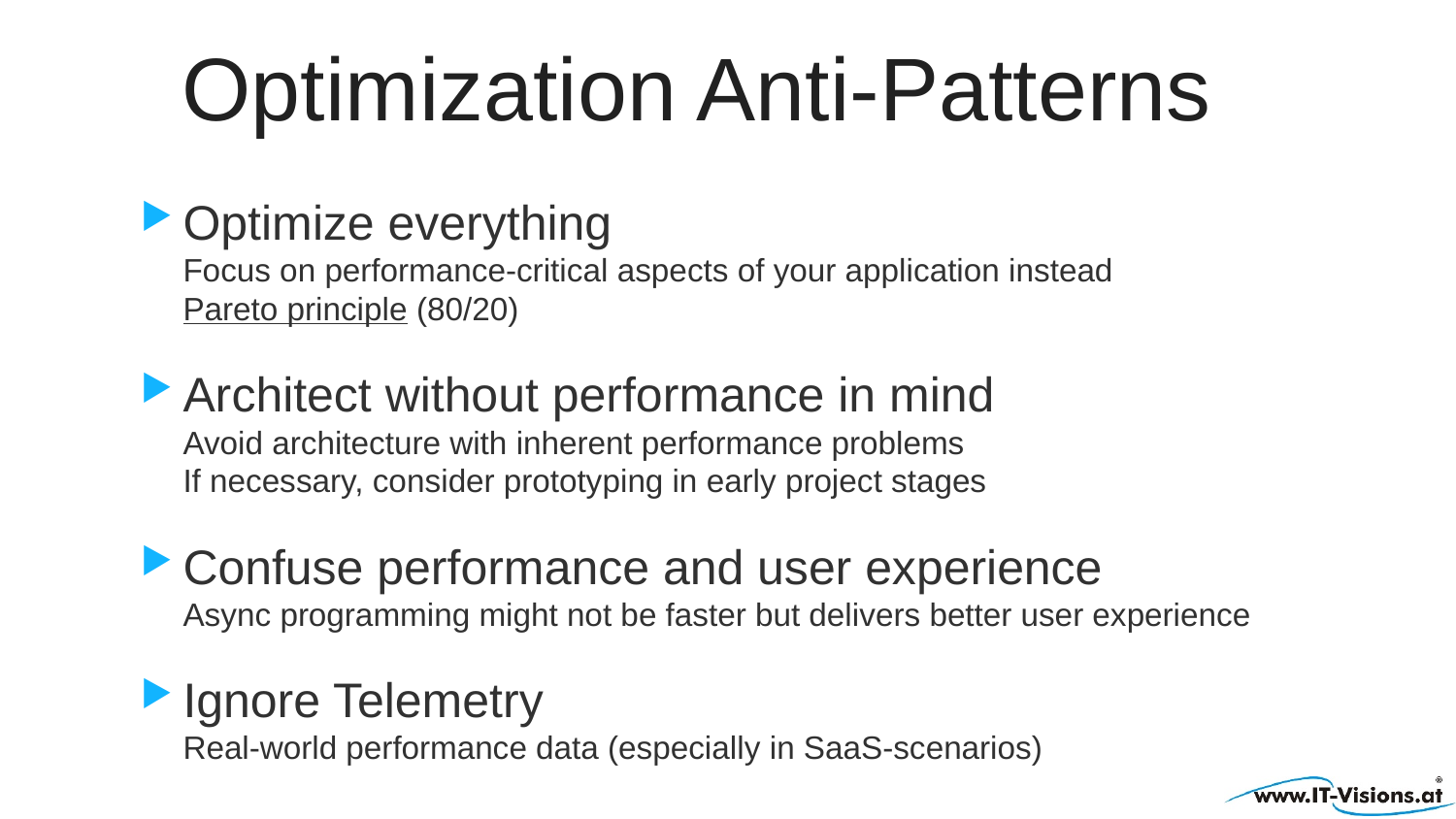

# Optimization Anti-Patterns
Optimize everything
Focus on performance-critical aspects of your application instead
Pareto principle (80/20)
Architect without performance in mind
Avoid architecture with inherent performance problems
If necessary, consider prototyping in early project stages
Confuse performance and user experience
Async programming might not be faster but delivers better user experience
Ignore Telemetry
Real-world performance data (especially in SaaS-scenarios)